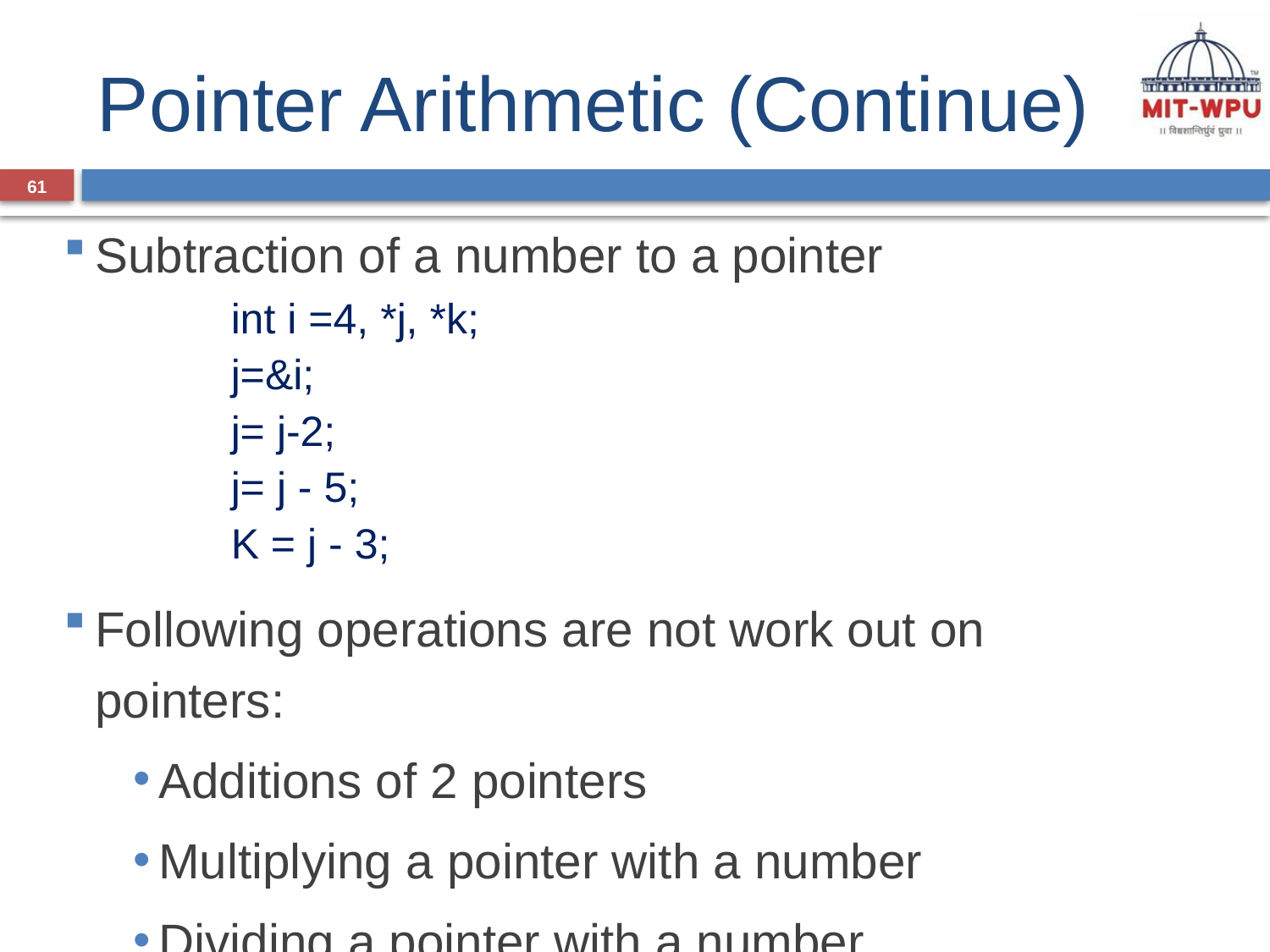

Pointer Arithmetic (Continue)
61
Subtraction of a number to a pointer
	int i =4, *j, *k;
	j=&i;
	j= j-2;
	j= j - 5;
	K = j - 3;
Following operations are not work out on pointers:
Additions of 2 pointers
Multiplying a pointer with a number
Dividing a pointer with a number